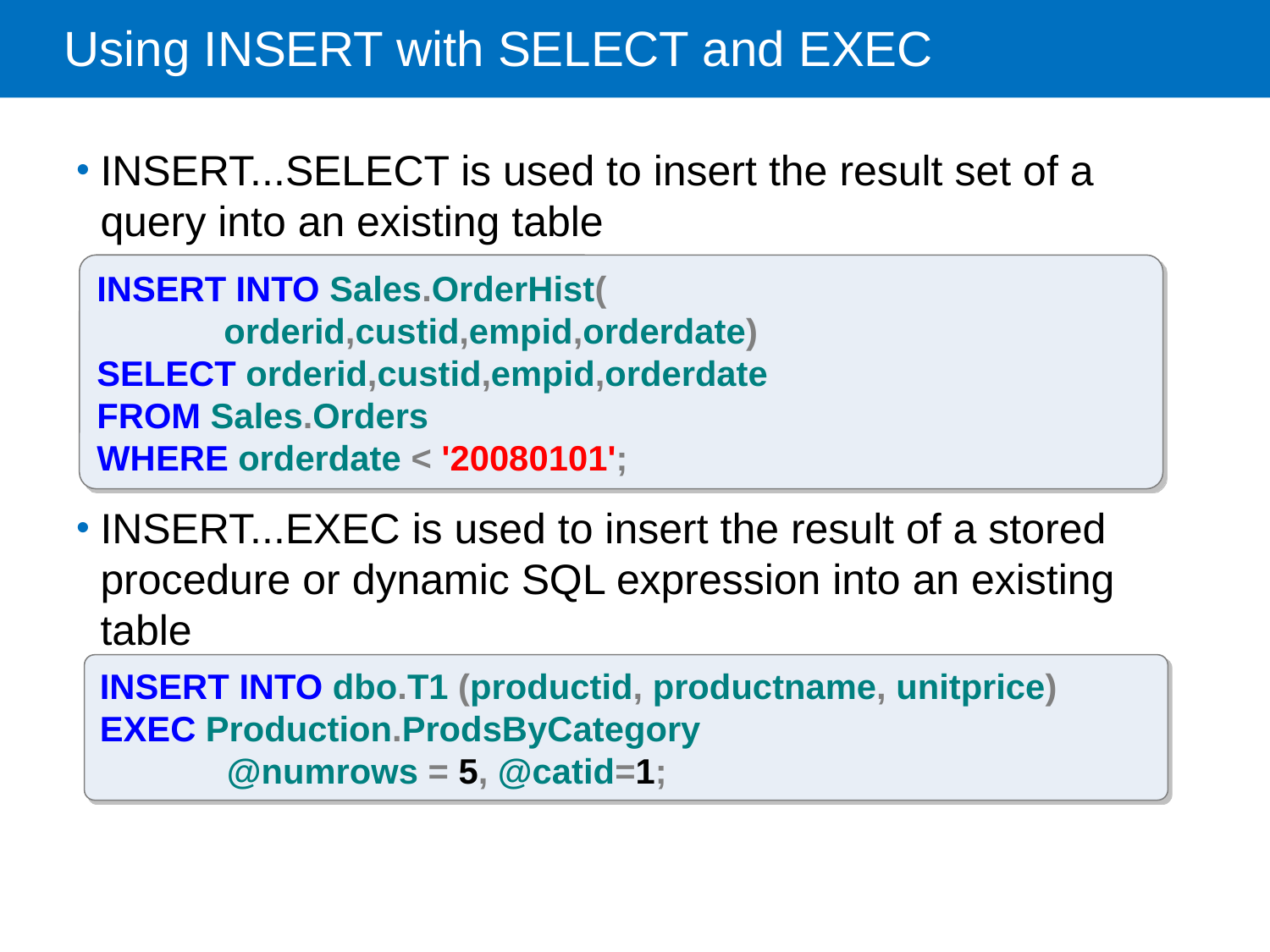

# Using INSERT with SELECT and EXEC
INSERT...SELECT is used to insert the result set of a query into an existing table

INSERT...EXEC is used to insert the result of a stored procedure or dynamic SQL expression into an existing table

INSERT INTO Sales.OrderHist(
	orderid,custid,empid,orderdate)
SELECT orderid,custid,empid,orderdate
FROM Sales.Orders
WHERE orderdate < '20080101';
INSERT INTO dbo.T1 (productid, productname, unitprice)
EXEC Production.ProdsByCategory
	@numrows = 5, @catid=1;